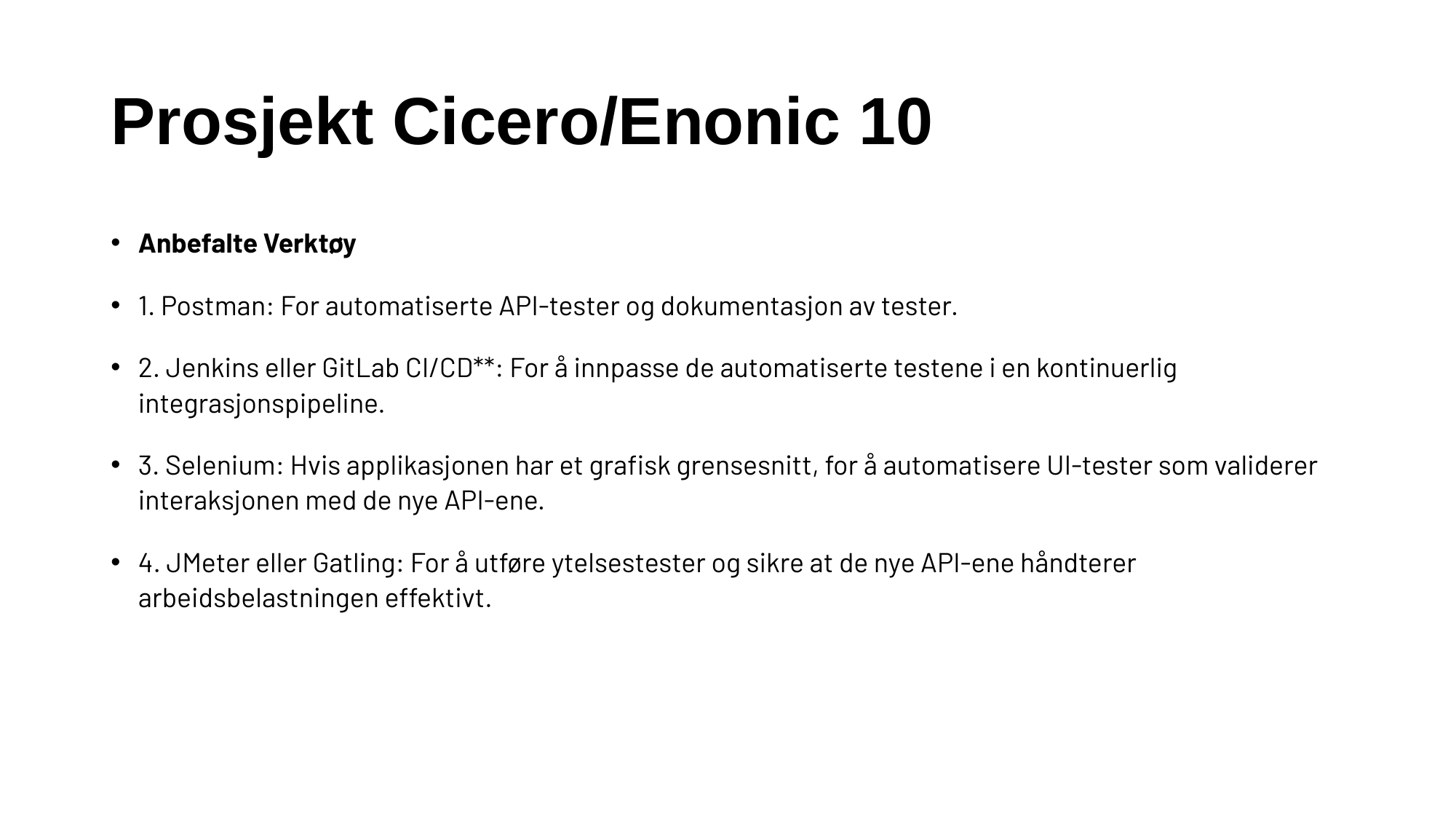

# Prosjekt Cicero/Enonic 10
Anbefalte Verktøy
1. Postman: For automatiserte API-tester og dokumentasjon av tester.
2. Jenkins eller GitLab CI/CD**: For å innpasse de automatiserte testene i en kontinuerlig integrasjonspipeline.
3. Selenium: Hvis applikasjonen har et grafisk grensesnitt, for å automatisere UI-tester som validerer interaksjonen med de nye API-ene.
4. JMeter eller Gatling: For å utføre ytelsestester og sikre at de nye API-ene håndterer arbeidsbelastningen effektivt.